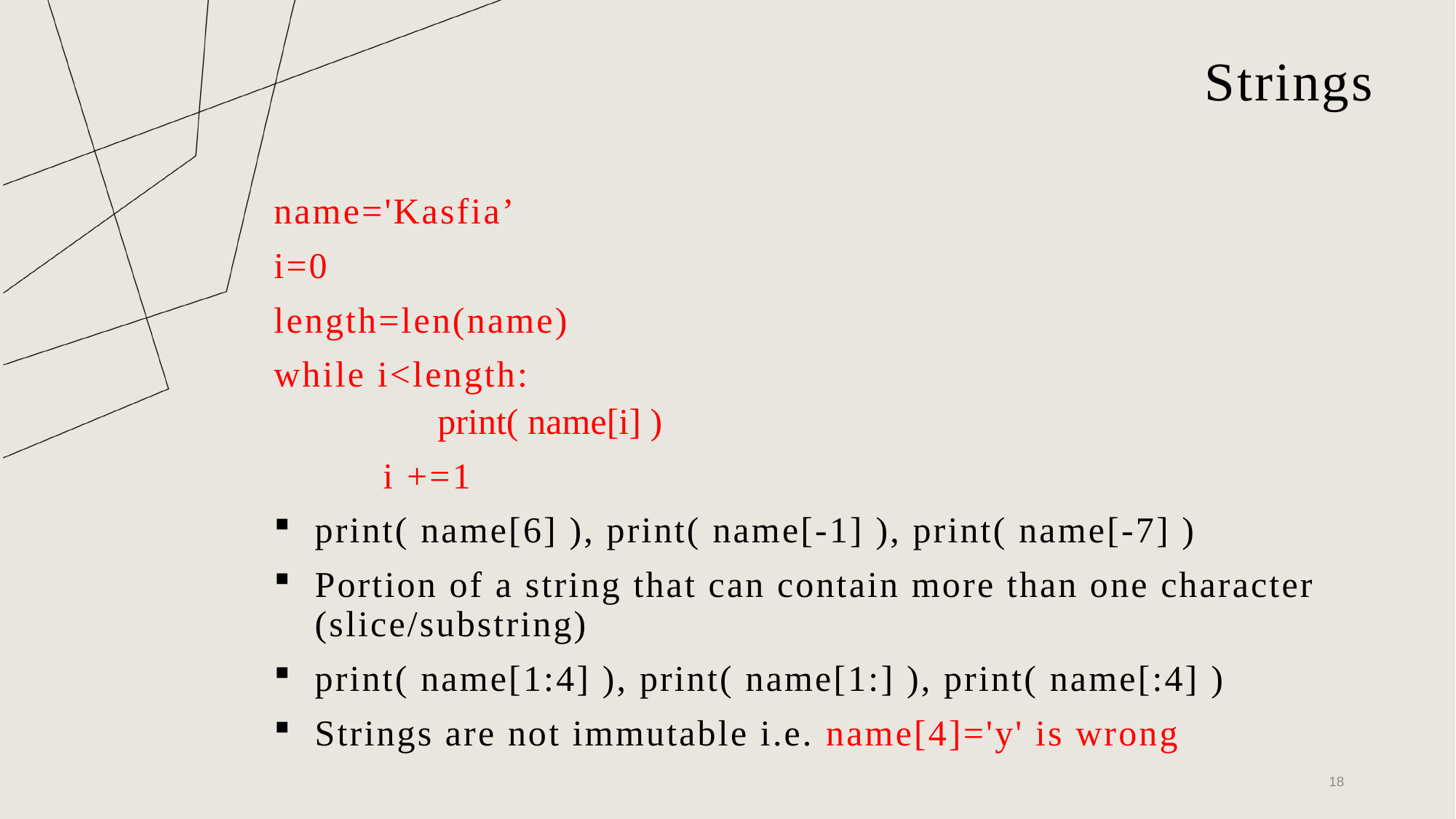

# Strings

name='Kasfia’
i=0
length=len(name)
while i<length:
	print( name[i] )
	i +=1
print( name[6] ), print( name[-1] ), print( name[-7] )
Portion of a string that can contain more than one character (slice/substring)
print( name[1:4] ), print( name[1:] ), print( name[:4] )
Strings are not immutable i.e. name[4]='y' is wrong
18